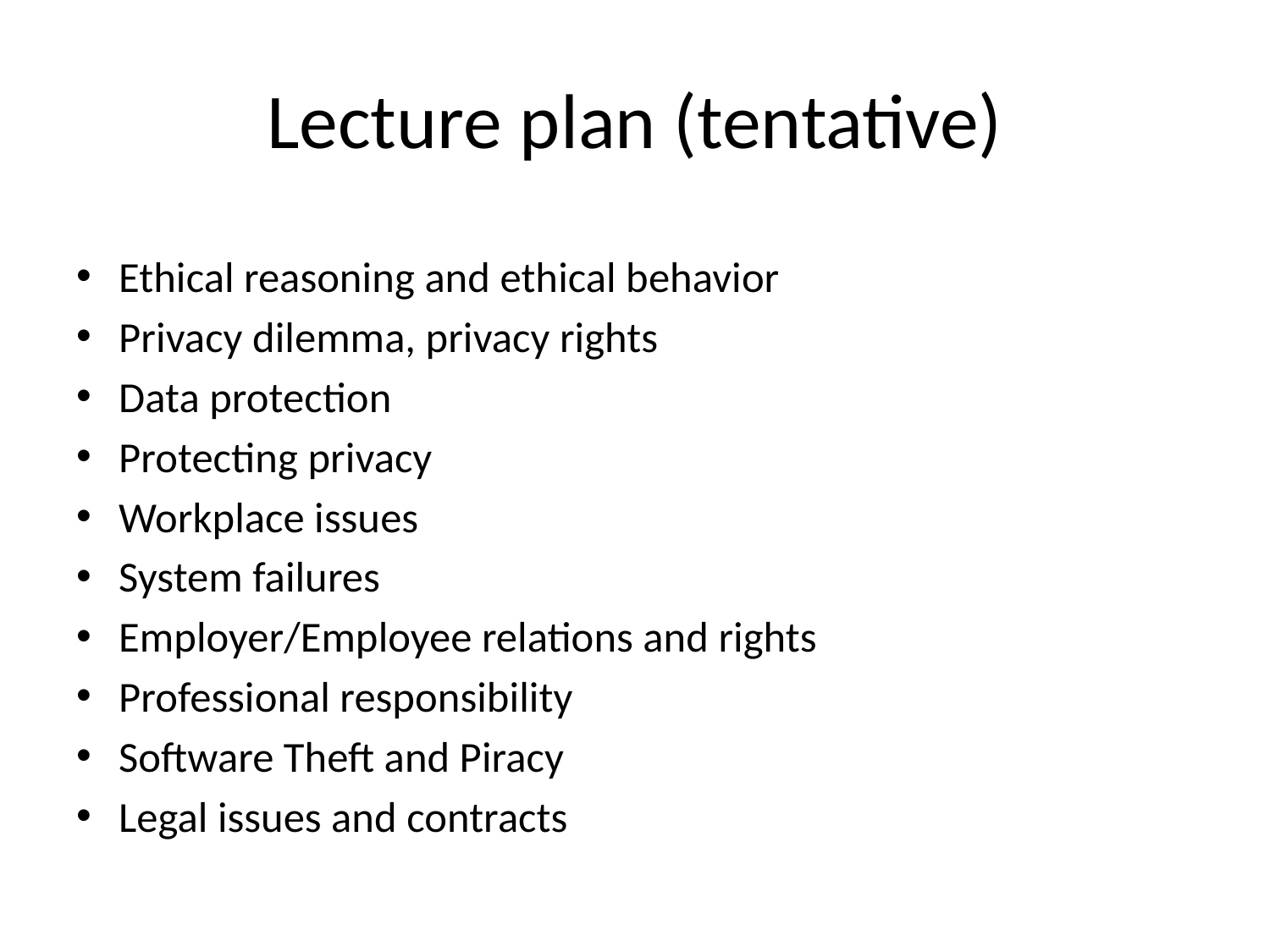

# Lecture plan (tentative)
Ethical reasoning and ethical behavior
Privacy dilemma, privacy rights
Data protection
Protecting privacy
Workplace issues
System failures
Employer/Employee relations and rights
Professional responsibility
Software Theft and Piracy
Legal issues and contracts